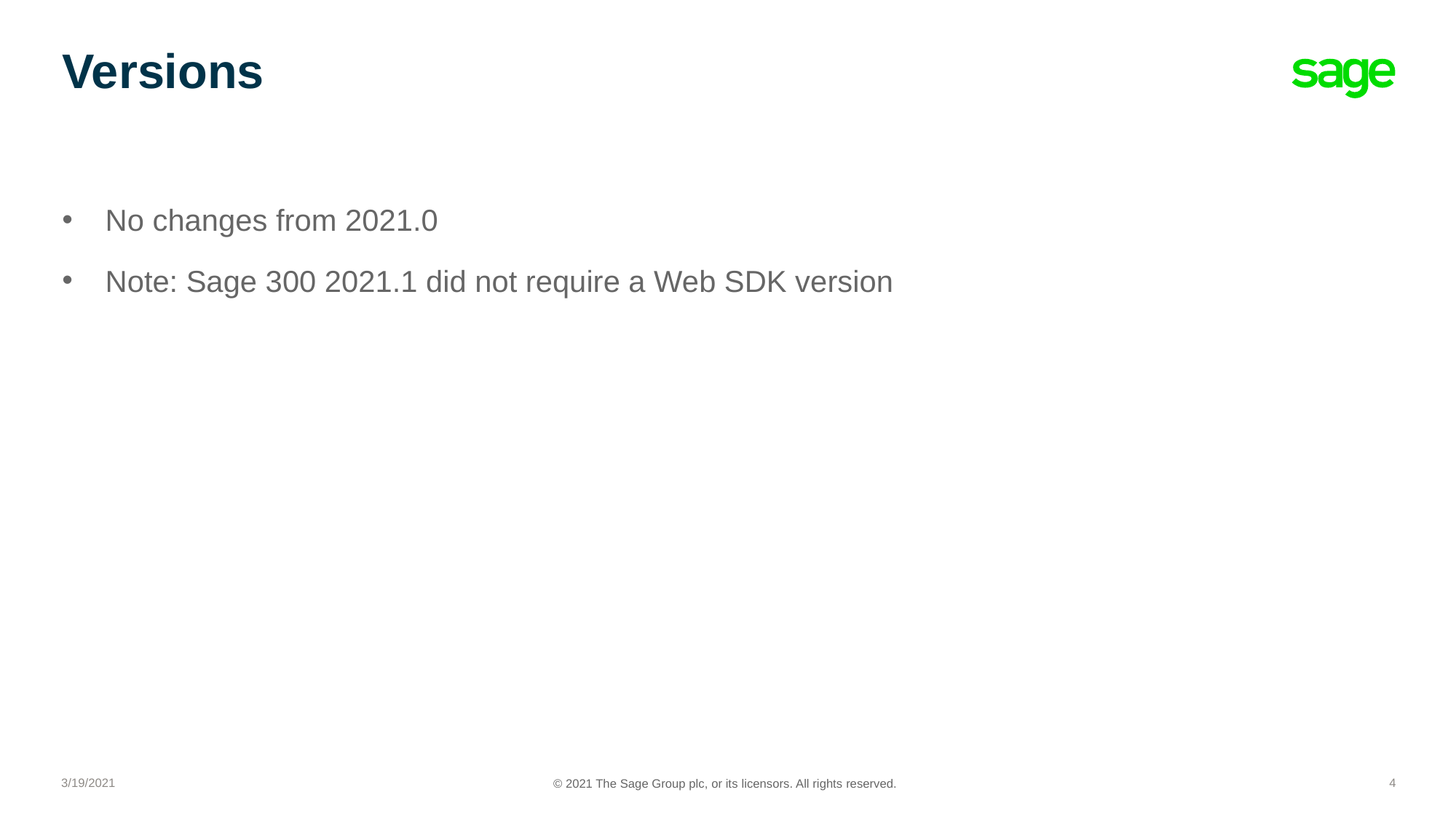

# Versions
No changes from 2021.0
Note: Sage 300 2021.1 did not require a Web SDK version
3/19/2021
4